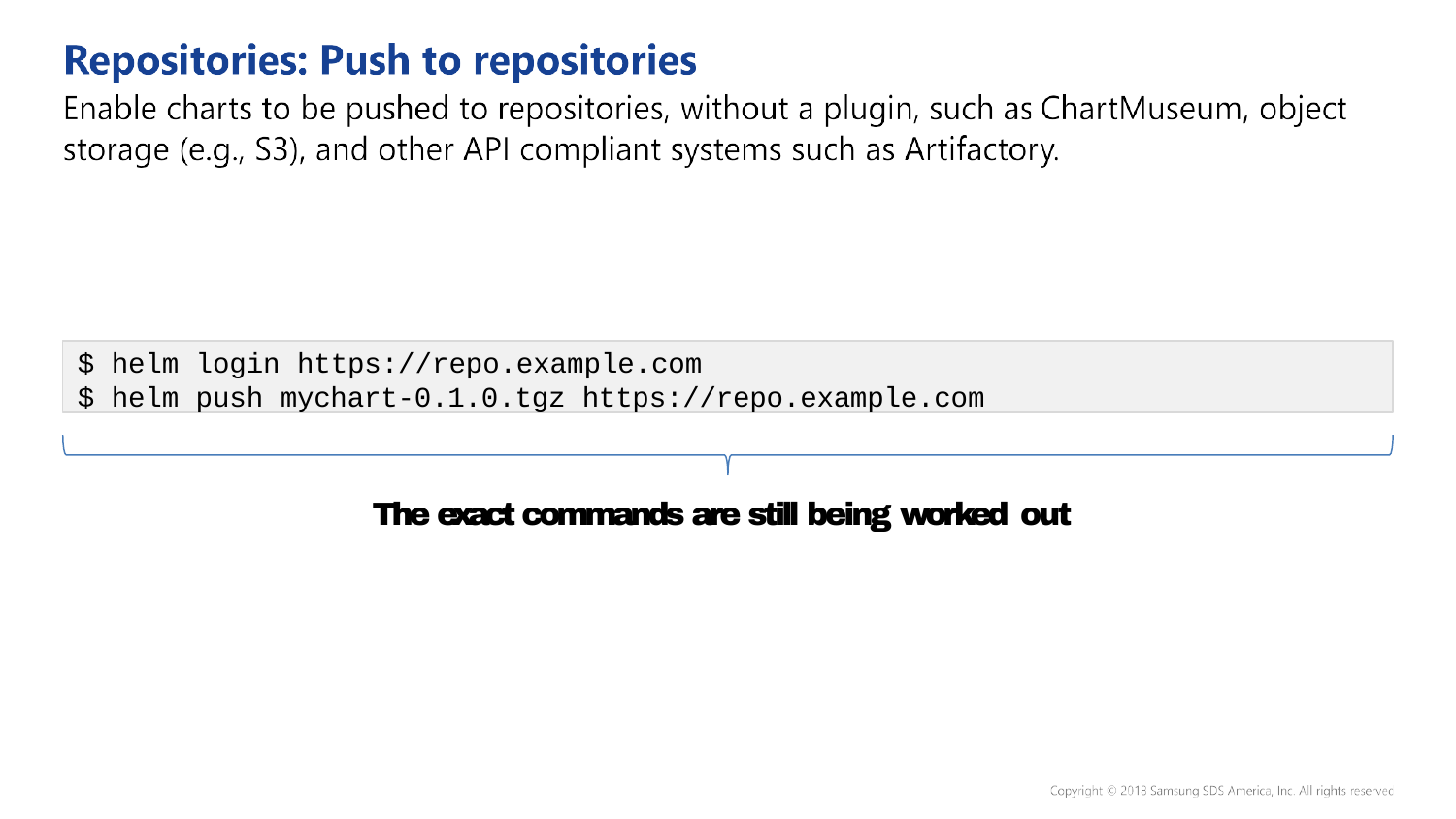

$ helm login https://repo.example.com
$ helm push mychart-0.1.0.tgz https://repo.example.com

The exact commands are still being worked out